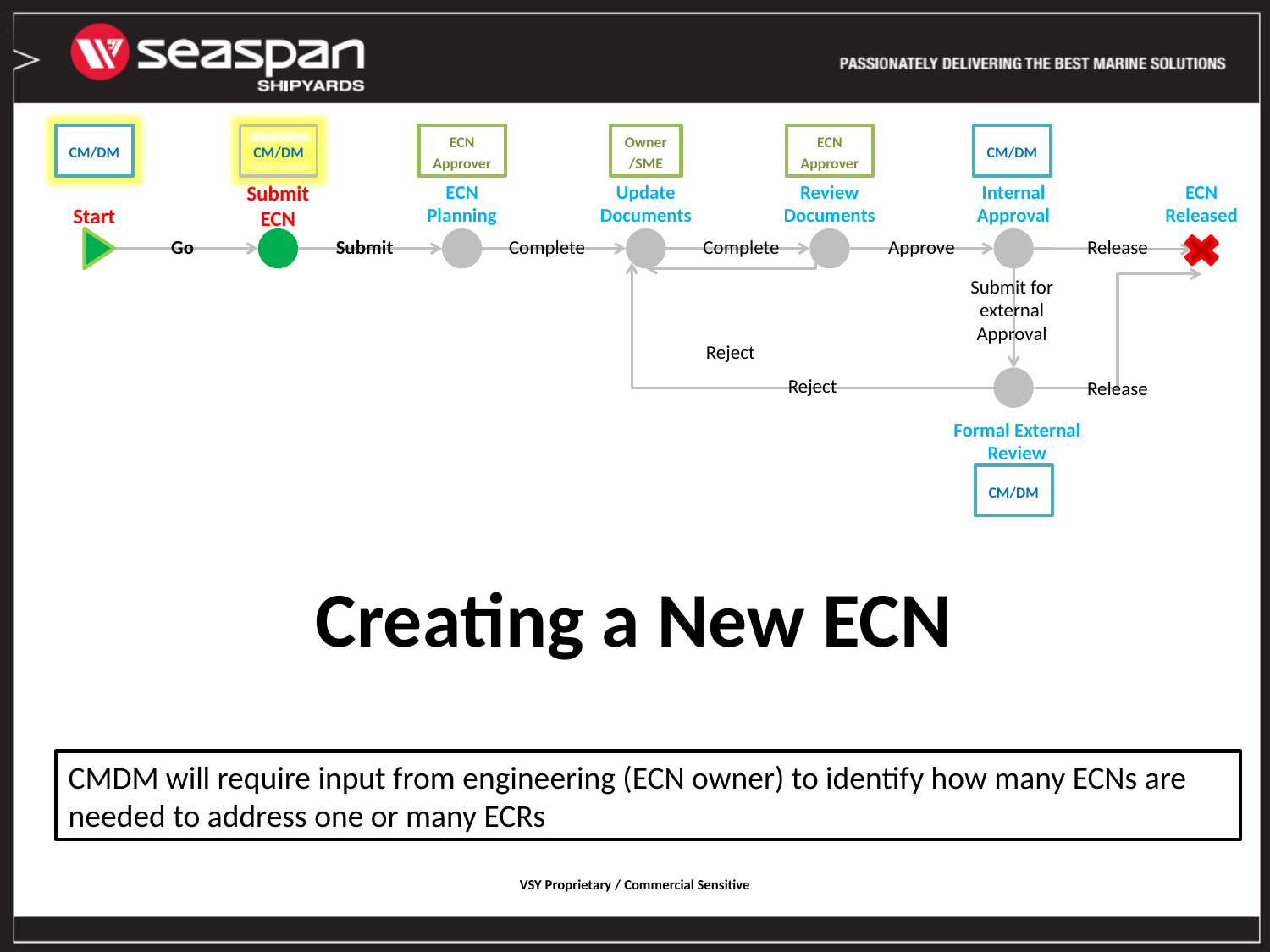

CM/DM
CM/DM
ECN Approver
Owner/SME
ECN Approver
CM/DM
Submit ECN
ECN Planning
Update Documents
Review Documents
Internal Approval
ECN Released
Start
Go
Submit
Complete
Complete
Approve
Release

Submit for external Approval
Reject
Reject

Release
Formal External Review
CM/DM
# Creating a New ECN
CMDM will require input from engineering (ECN owner) to identify how many ECNs are needed to address one or many ECRs